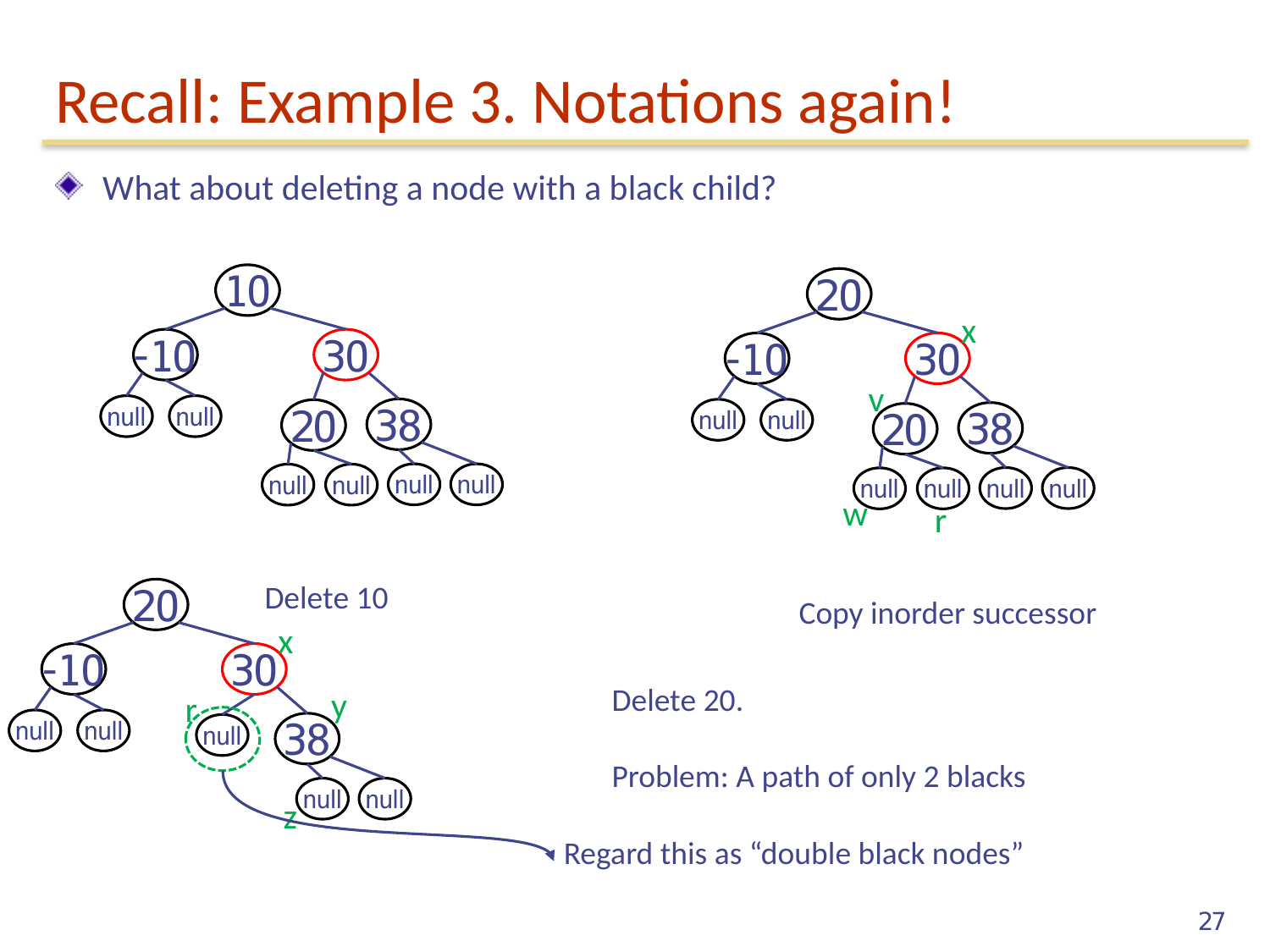

# Recall: Example 3. Notations again!
What about deleting a node with a black child?

10
-10
30
null
null
38
20
null
null
null
null
20
x
-10
30
v
null
null
38
20
null
null
null
null
w
r
Delete 10
20
x
-10
30
y
r
null
null
38
null
null
null
z
Copy inorder successor
Delete 20.

Problem: A path of only 2 blacks

Regard this as “double black nodes”
27